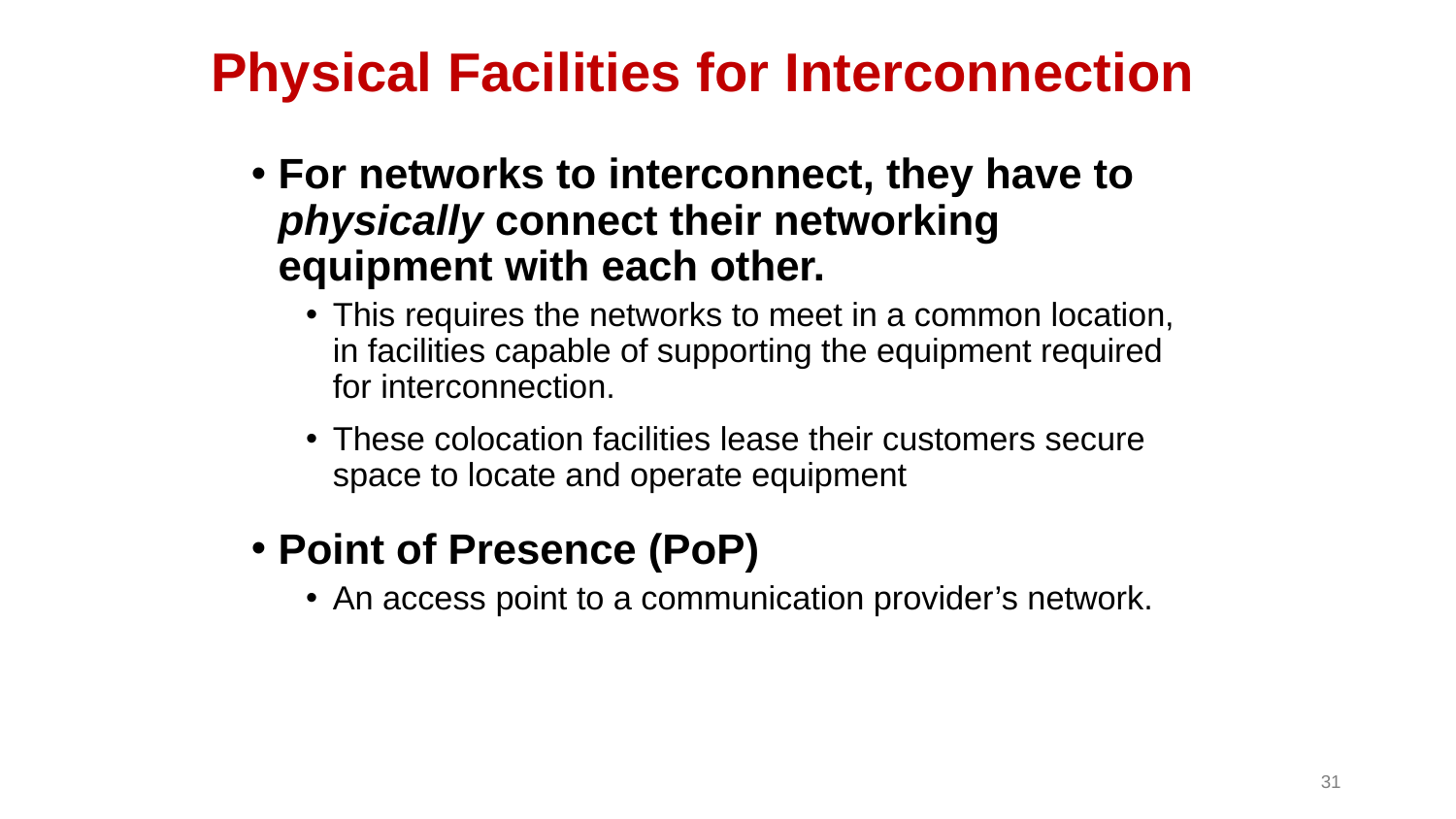

# Physical Facilities for Interconnection
For networks to interconnect, they have to physically connect their networking equipment with each other.
This requires the networks to meet in a common location, in facilities capable of supporting the equipment required for interconnection.
These colocation facilities lease their customers secure space to locate and operate equipment
Point of Presence (PoP)
An access point to a communication provider’s network.
31